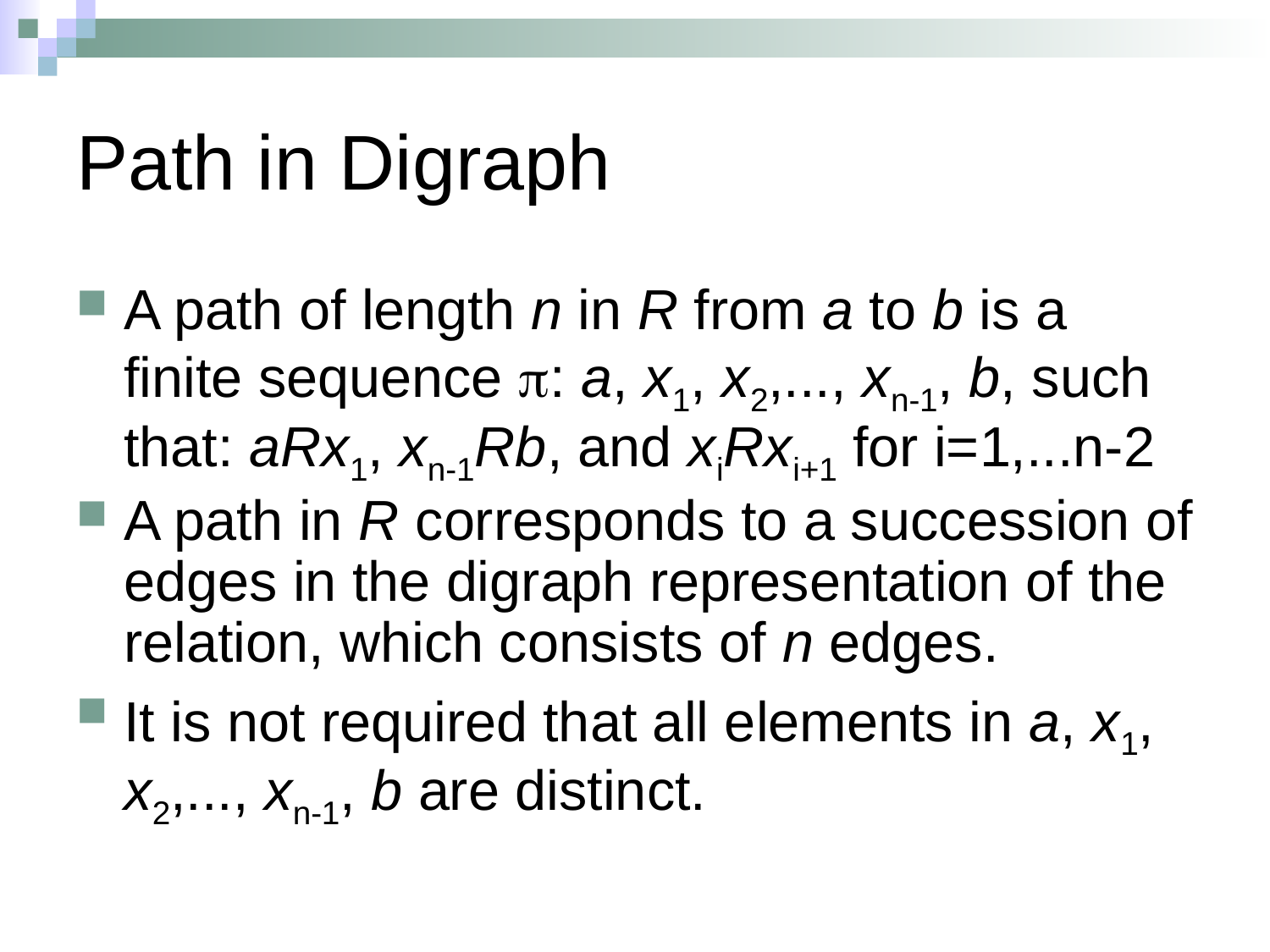

# Path in Digraph
A path of length n in R from a to b is a finite sequence π: a, x1, x2,..., xn-1, b, such that: aRx1, xn-1Rb, and xiRxi+1 for i=1,...n-2
A path in R corresponds to a succession of edges in the digraph representation of the relation, which consists of n edges.
It is not required that all elements in a, x1, x2,..., xn-1, b are distinct.